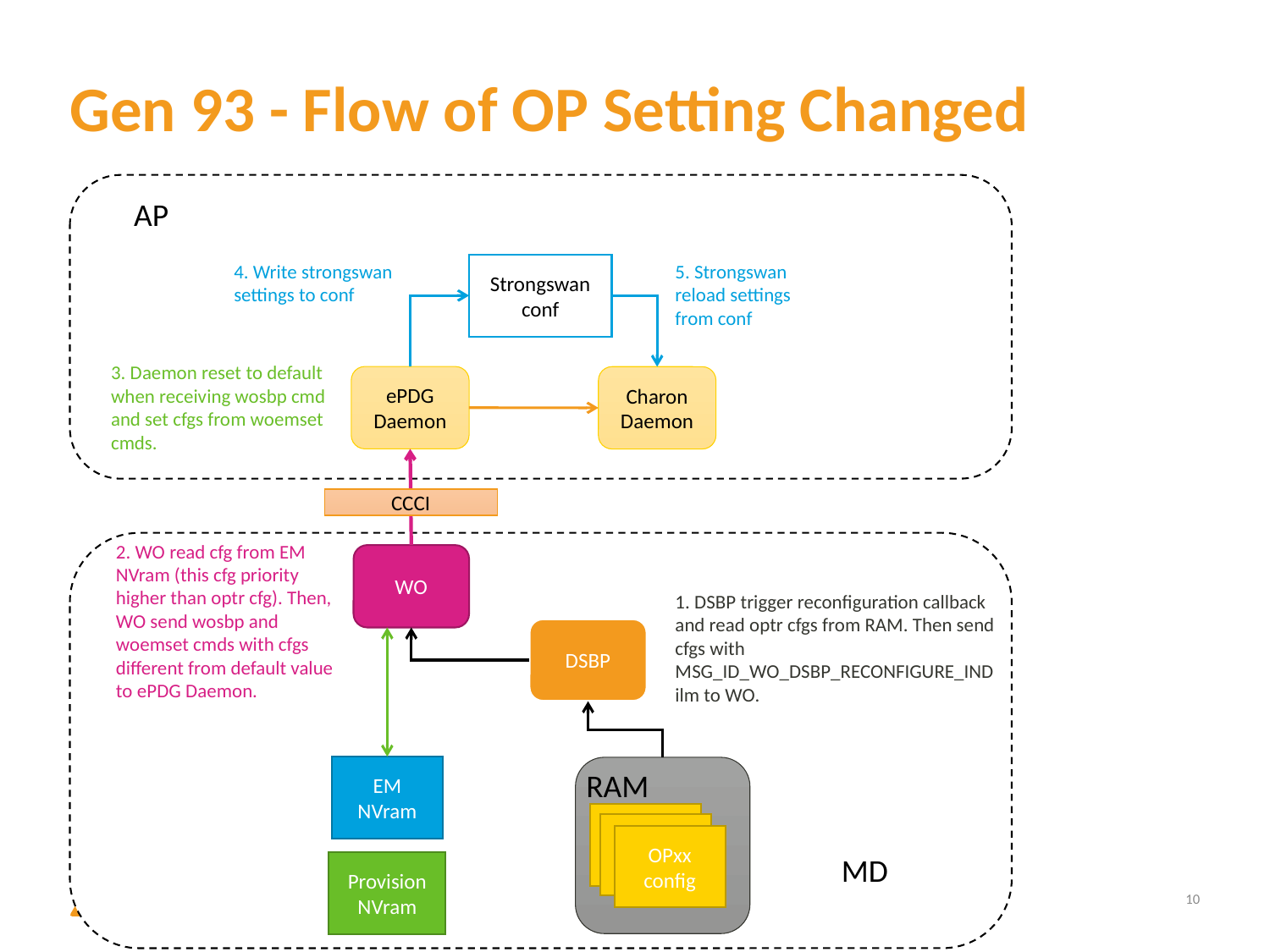

# Gen 93 - Flow of OP Setting Changed

AP
4. Write strongswan settings to conf
5. Strongswan reload settings from conf
Strongswan
conf
3. Daemon reset to default when receiving wosbp cmd and set cfgs from woemset cmds.
ePDG Daemon
Charon Daemon
CCCI

2. WO read cfg from EM NVram (this cfg priority higher than optr cfg). Then, WO send wosbp and woemset cmds with cfgs different from default value to ePDG Daemon.
WO
1. DSBP trigger reconfiguration callback and read optr cfgs from RAM. Then send cfgs with MSG_ID_WO_DSBP_RECONFIGURE_IND ilm to WO.
DSBP
EM NVram

RAM

OPxx config
MD
Provision
NVram
10